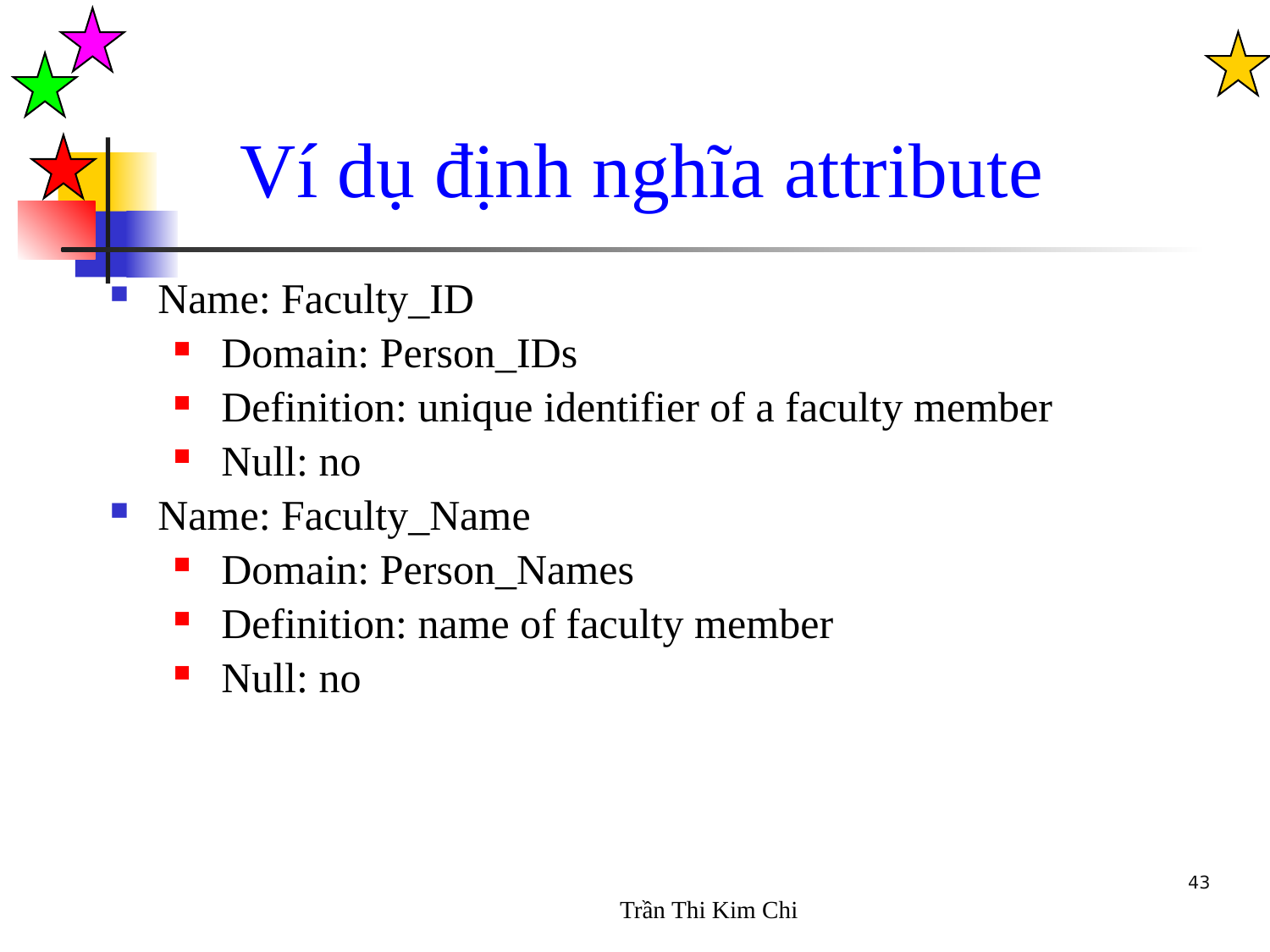

Ví dụ định nghĩa attribute
Name: Faculty_ID
Domain: Person_IDs
Definition: unique identifier of a faculty member
Null: no
Name: Faculty_Name
Domain: Person_Names
Definition: name of faculty member
Null: no
43
Trần Thi Kim Chi